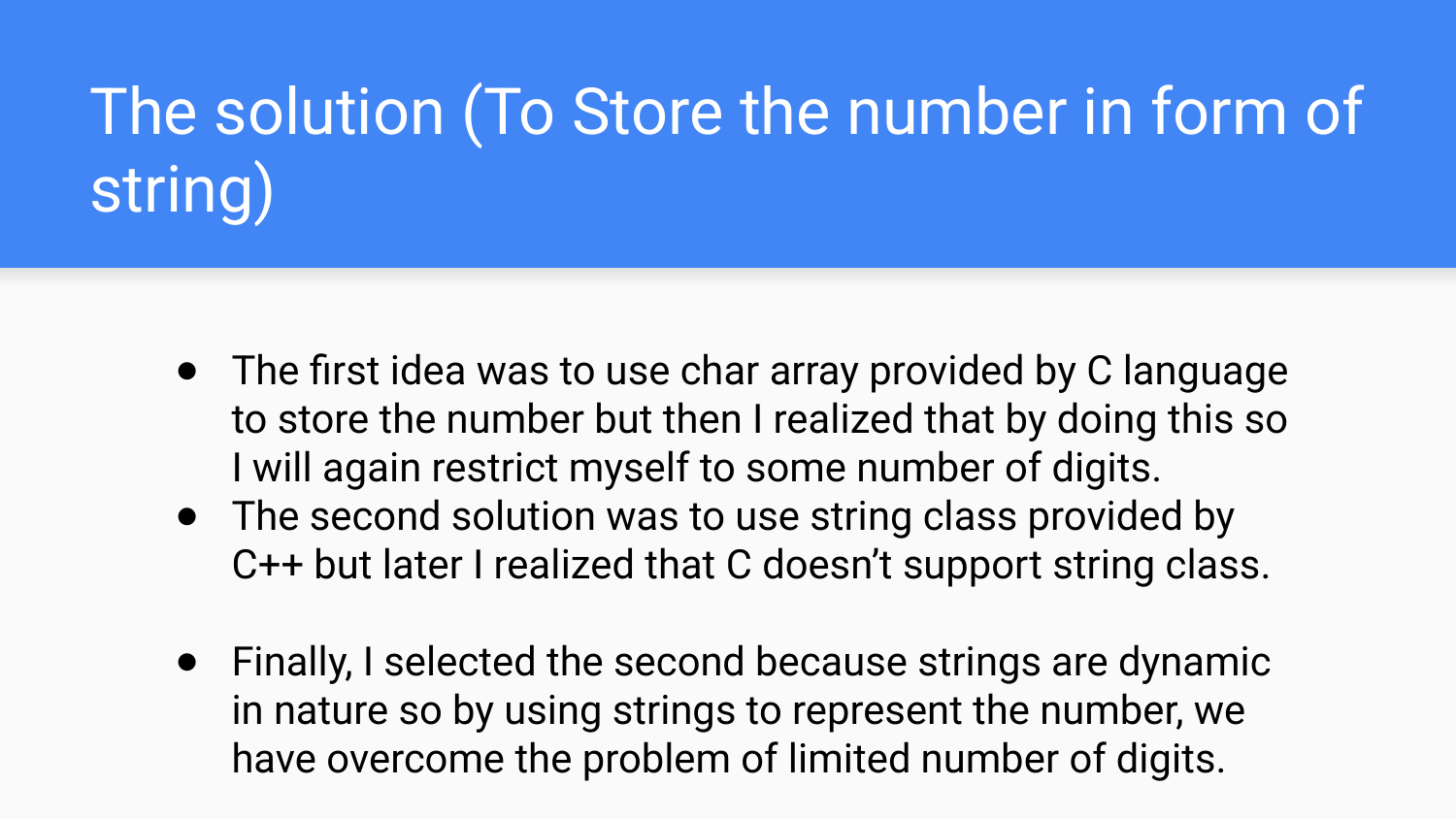

# The solution (To Store the number in form of string)
The first idea was to use char array provided by C language to store the number but then I realized that by doing this so I will again restrict myself to some number of digits.
The second solution was to use string class provided by C++ but later I realized that C doesn’t support string class.

Finally, I selected the second because strings are dynamic in nature so by using strings to represent the number, we have overcome the problem of limited number of digits.